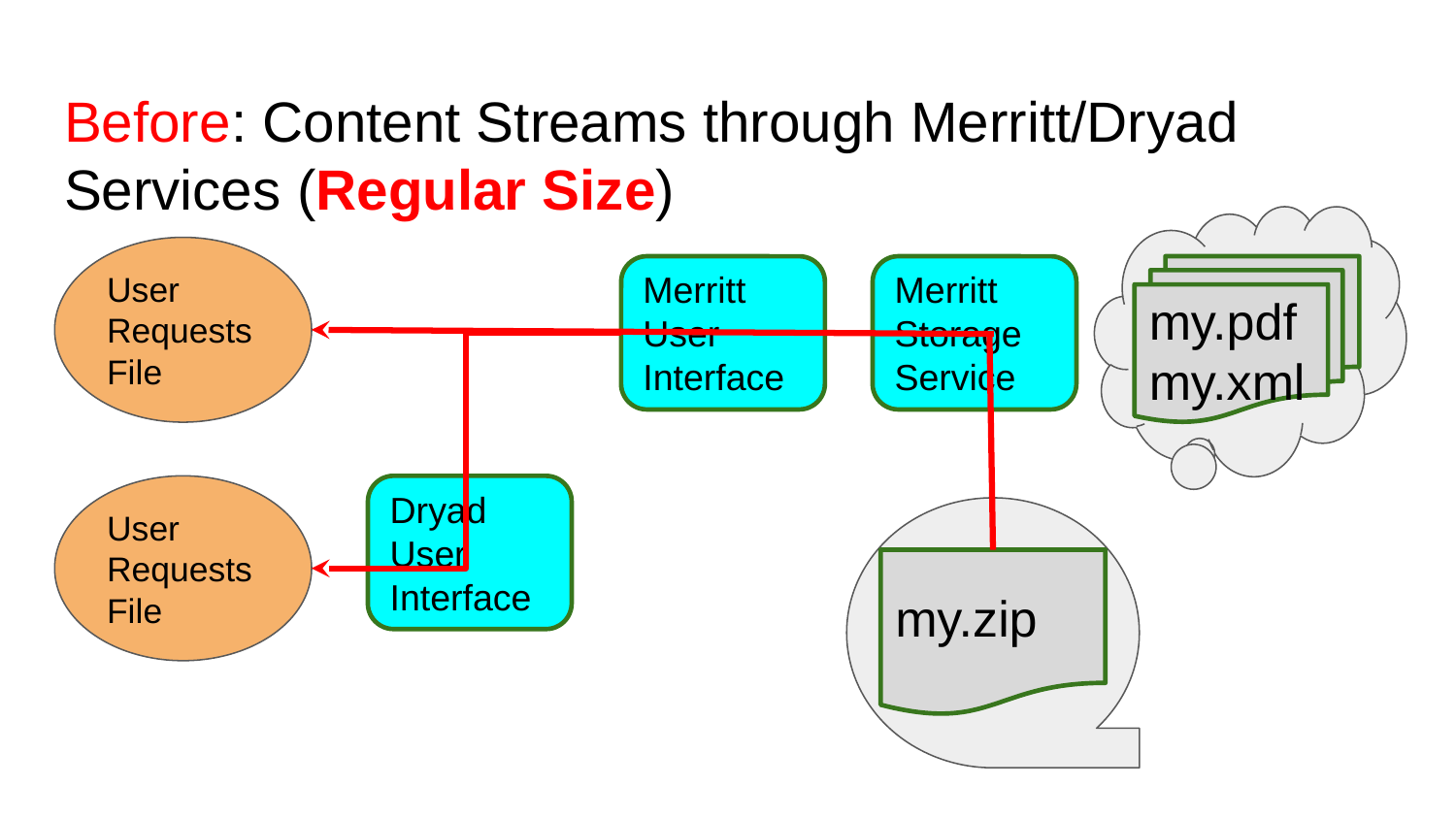

# Before: Content Streams through Merritt/Dryad Services (Regular Size)

User Requests File
Merritt User Interface
Merritt Storage Service
my.pdf
my.xml
Dryad User Interface
User Requests File

my.zip